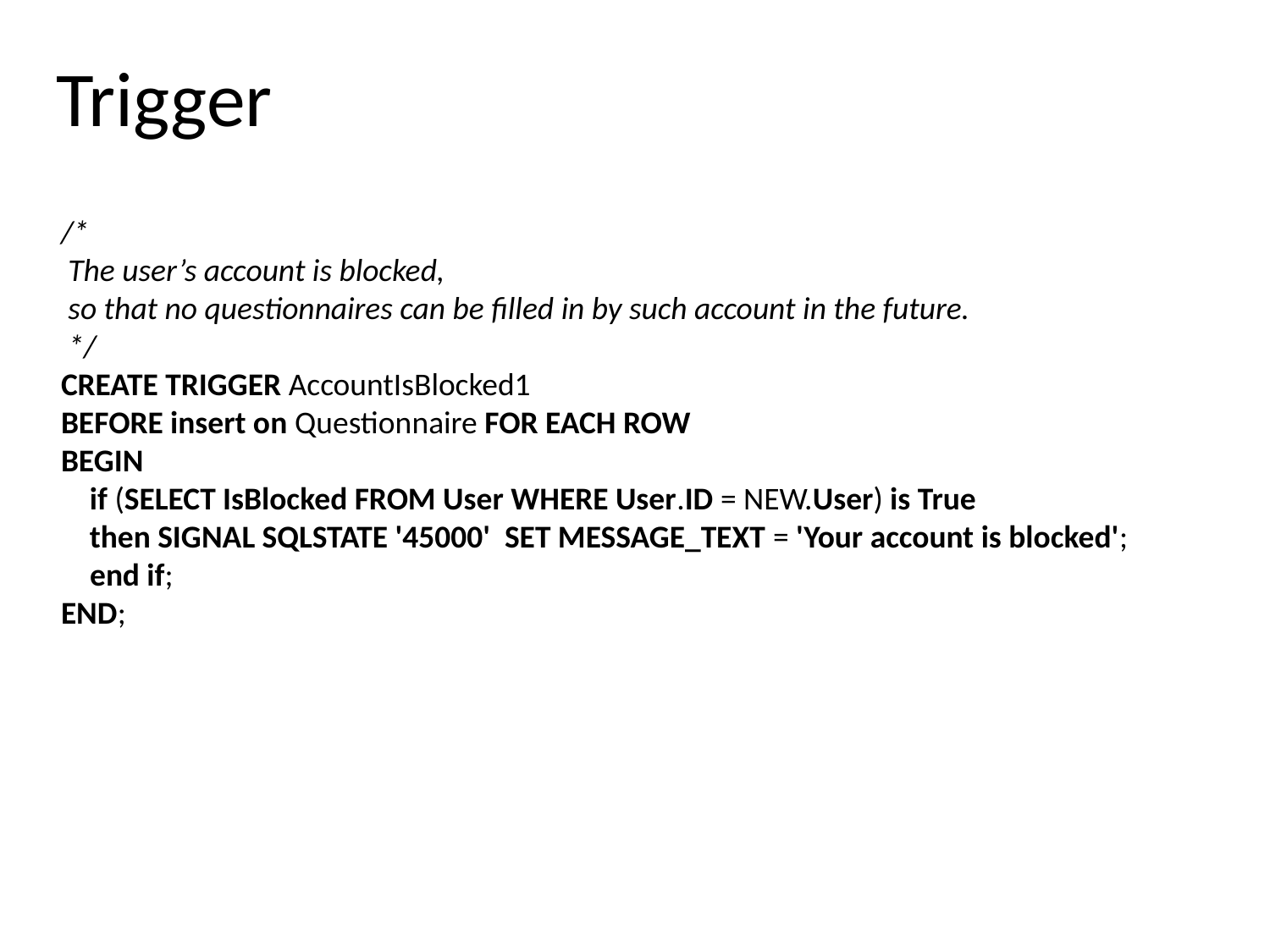

# Trigger
/*
 The user’s account is blocked,
 so that no questionnaires can be filled in by such account in the future.
 */
CREATE TRIGGER AccountIsBlocked1
BEFORE insert on Questionnaire FOR EACH ROW
BEGIN
    if (SELECT IsBlocked FROM User WHERE User.ID = NEW.User) is True
    then SIGNAL SQLSTATE '45000'  SET MESSAGE_TEXT = 'Your account is blocked';
    end if;
END;